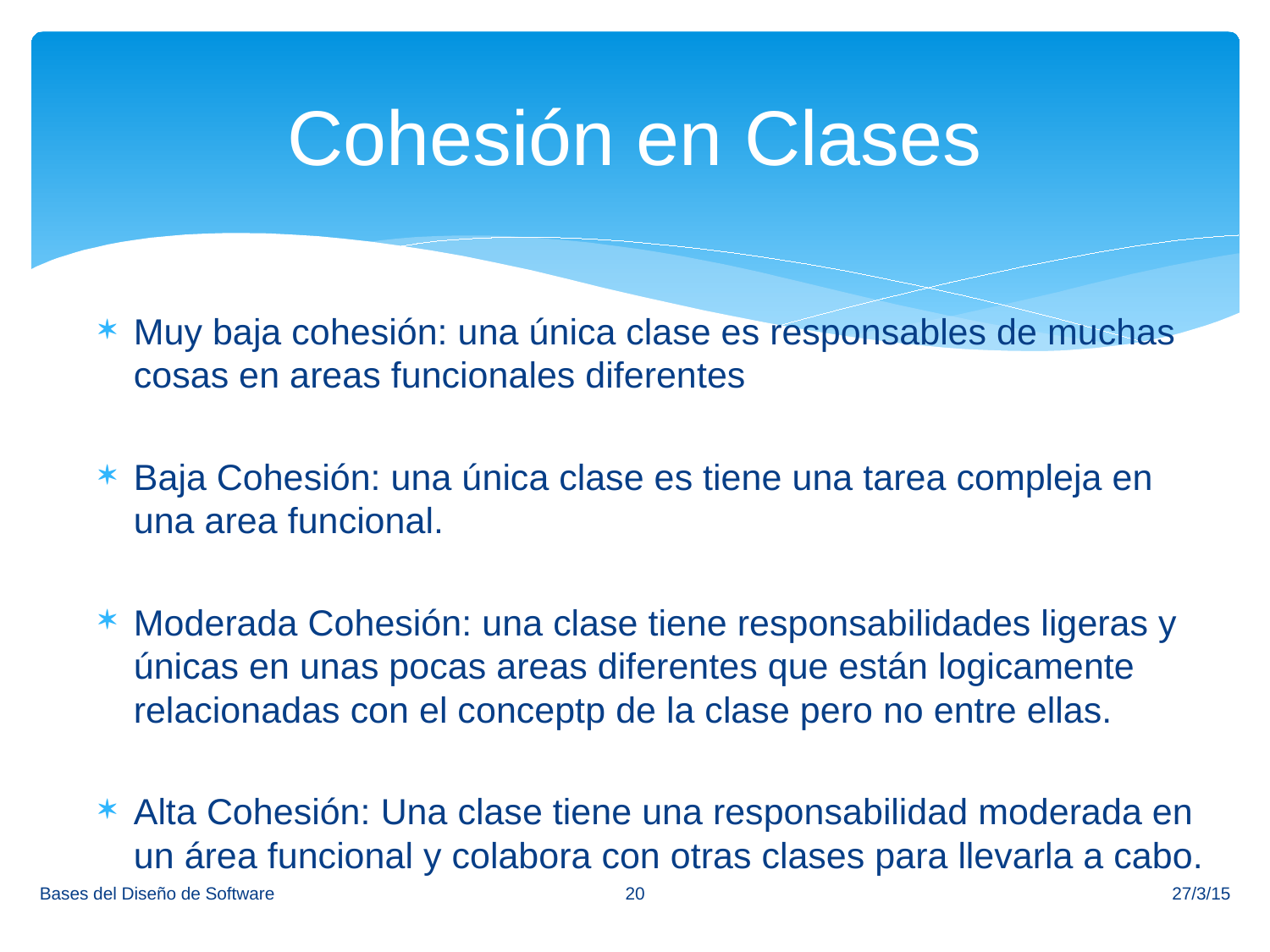

# Cohesión en Clases
Muy baja cohesión: una única clase es responsables de muchas cosas en areas funcionales diferentes

Baja Cohesión: una única clase es tiene una tarea compleja en una area funcional.

Moderada Cohesión: una clase tiene responsabilidades ligeras y únicas en unas pocas areas diferentes que están logicamente relacionadas con el conceptp de la clase pero no entre ellas.

Alta Cohesión: Una clase tiene una responsabilidad moderada en un área funcional y colabora con otras clases para llevarla a cabo.
20
Bases del Diseño de Software
27/3/15